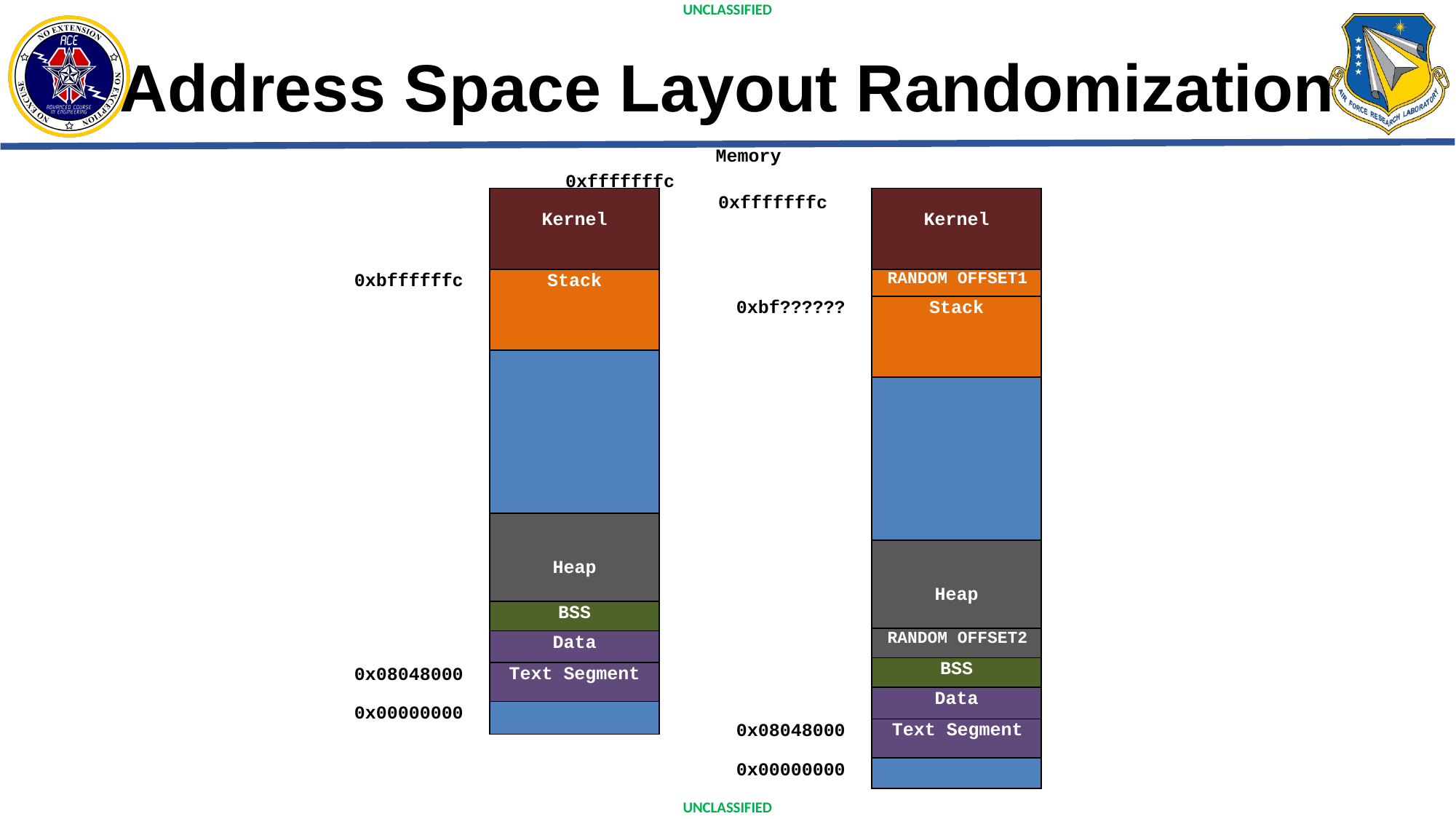

# Address Space Layout Randomization
Memory
0xfffffffc	                   0xfffffffc
| Kernel |
| --- |
| Stack |
|  |
| Heap |
| BSS |
| Data |
| Text Segment |
|  |
| Kernel |
| --- |
| RANDOM OFFSET1 |
| Stack |
|  |
| Heap |
| RANDOM OFFSET2 |
| BSS |
| Data |
| Text Segment |
|  |
0xbffffffc
0xbf??????
0x08048000
0x00000000
0x08048000
0x00000000